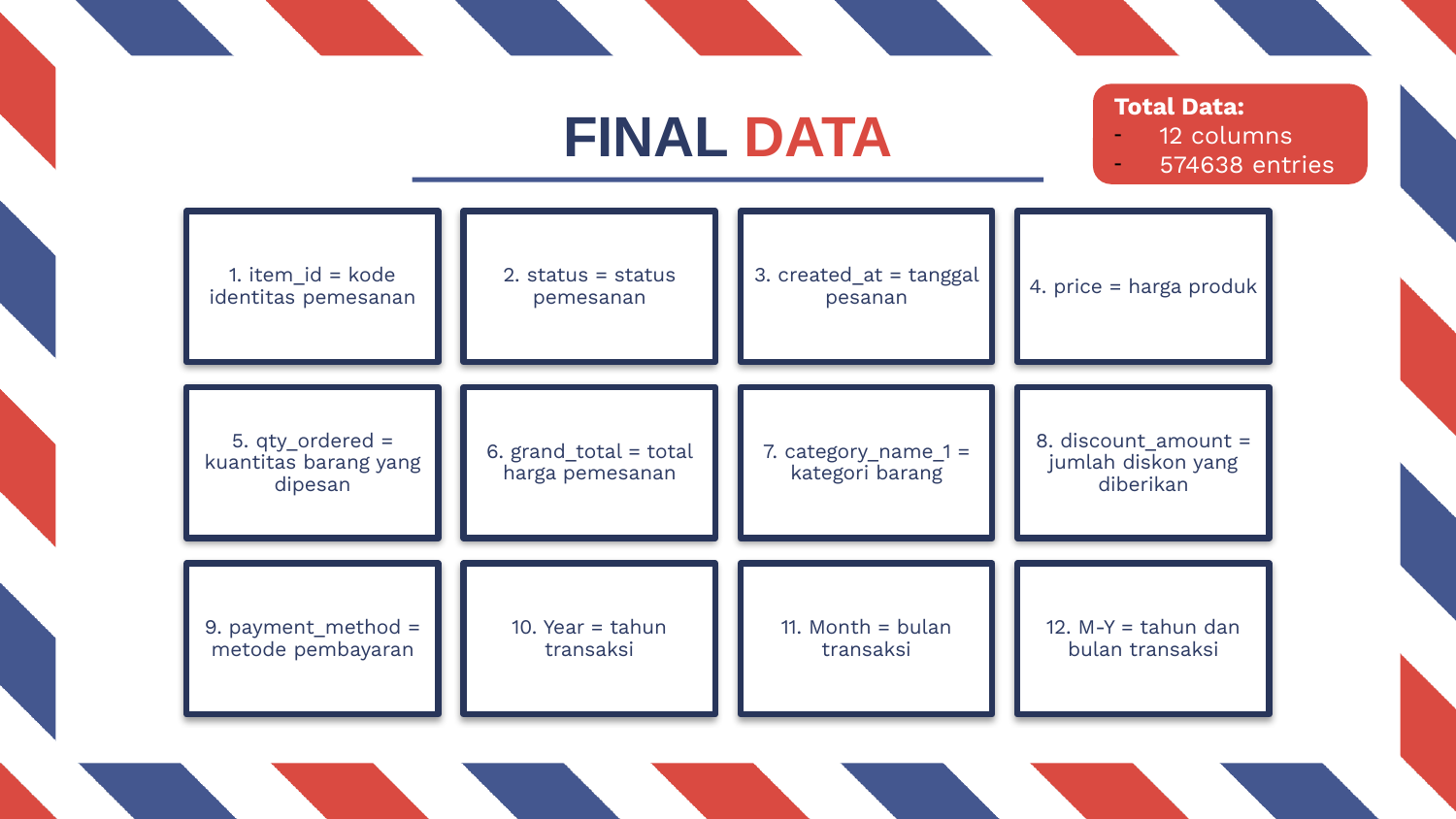

# FINAL DATA
Total Data:
12 columns
574638 entries
1. item_id = kode identitas pemesanan
2. status = status pemesanan
3. created_at = tanggal pesanan
4. price = harga produk
5. qty_ordered = kuantitas barang yang dipesan
6. grand_total = total harga pemesanan
7. category_name_1 = kategori barang
8. discount_amount = jumlah diskon yang diberikan
9. payment_method = metode pembayaran
10. Year = tahun transaksi
11. Month = bulan transaksi
12. M-Y = tahun dan bulan transaksi